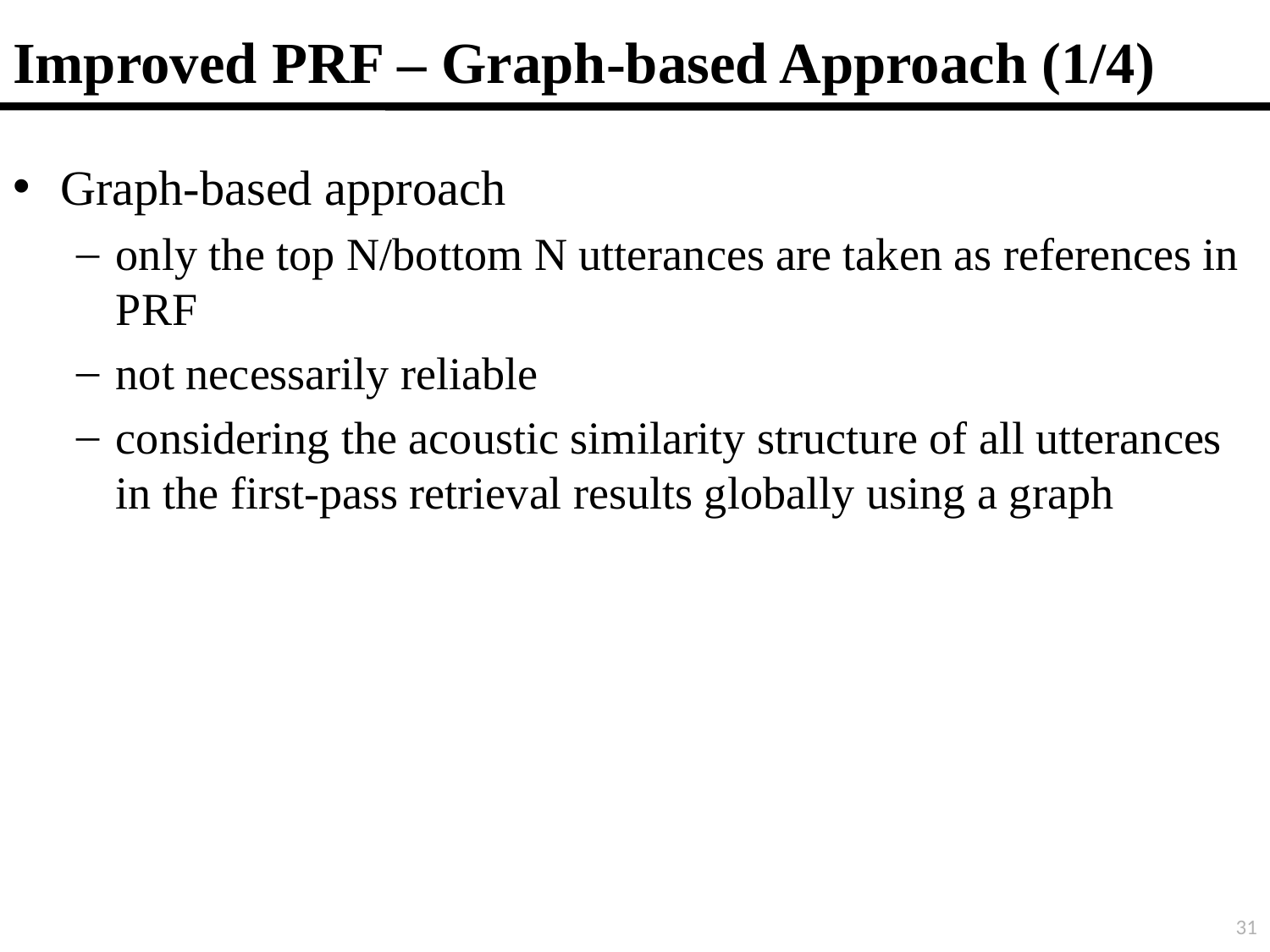

# Improved PRF – Graph-based Approach (1/4)

Graph-based approach
only the top N/bottom N utterances are taken as references in PRF
not necessarily reliable
considering the acoustic similarity structure of all utterances in the first-pass retrieval results globally using a graph
31